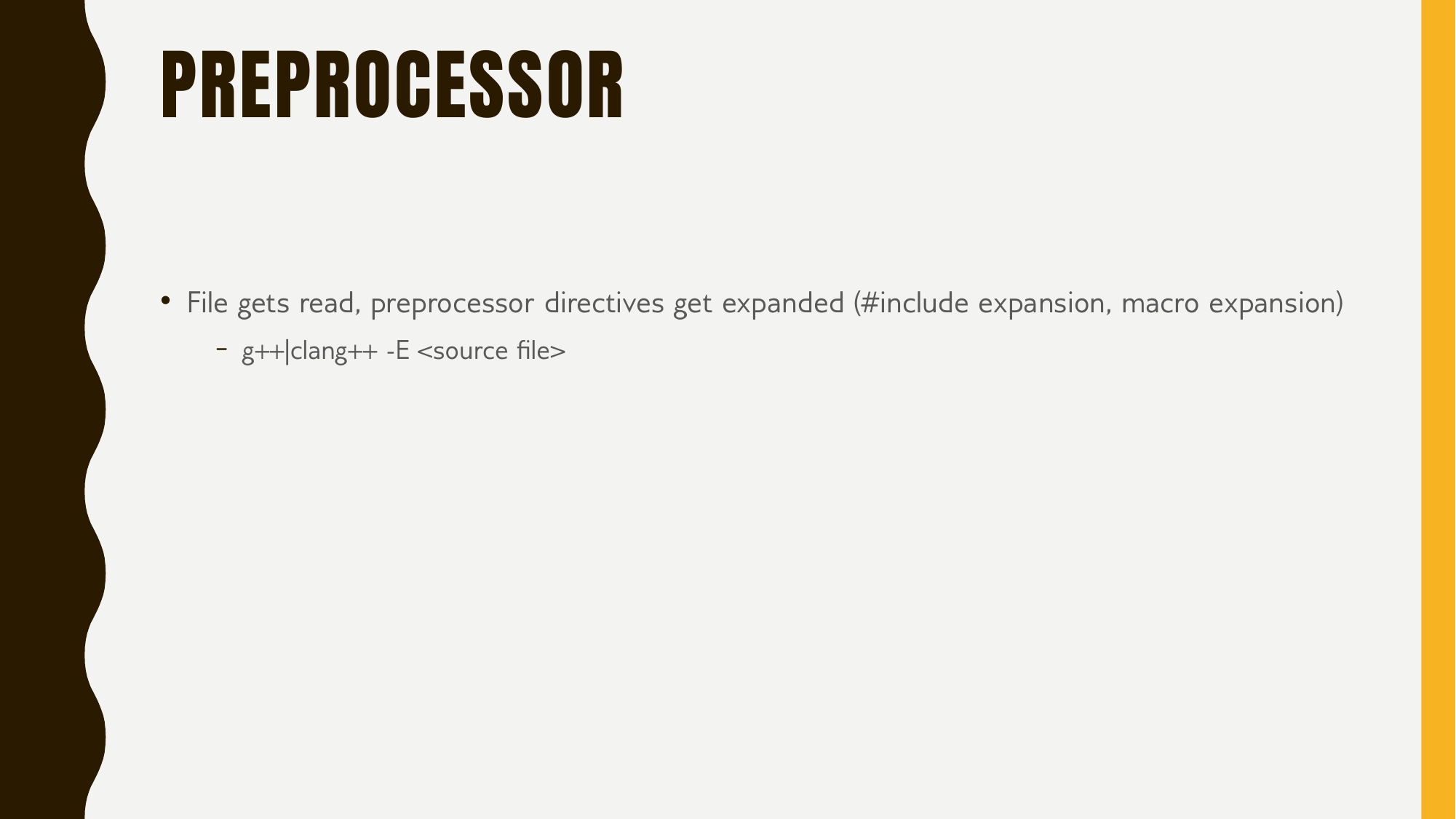

# Preprocessor
File gets read, preprocessor directives get expanded (#include expansion, macro expansion)
g++|clang++ -E <source file>